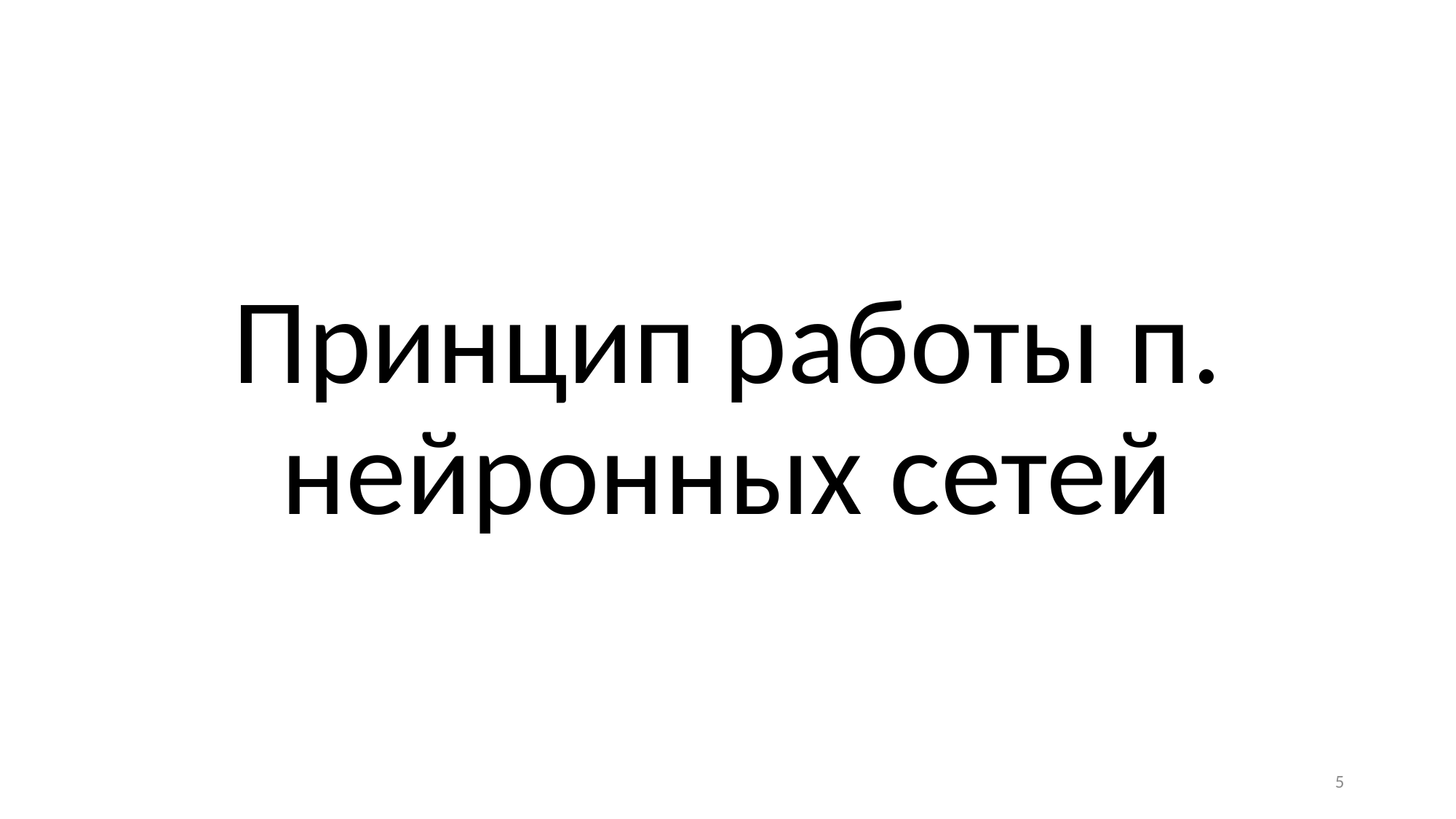

# Принцип работы п. нейронных сетей
5